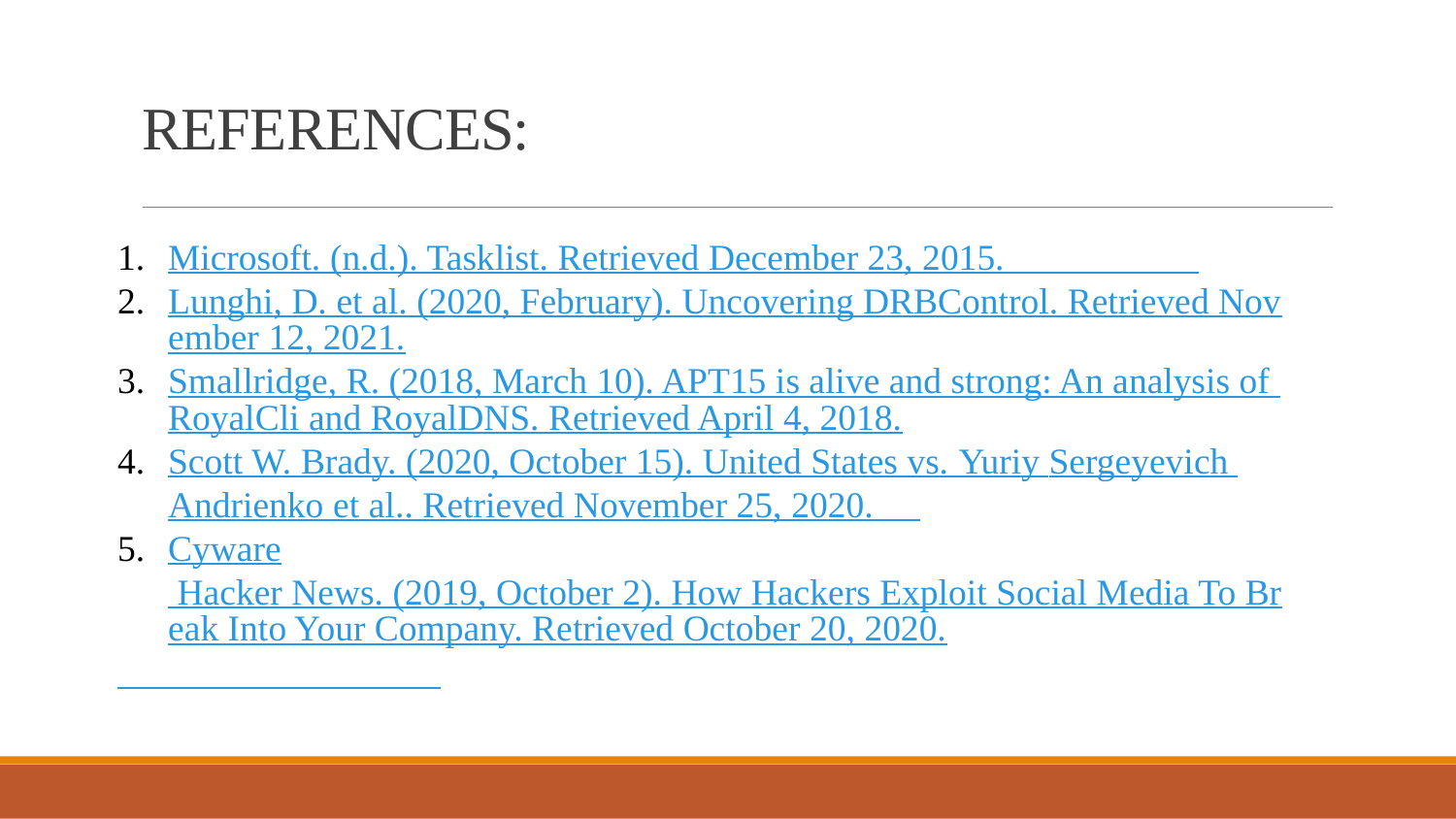

# REFERENCES:
Microsoft. (n.d.). Tasklist. Retrieved December 23, 2015.
Lunghi, D. et al. (2020, February). Uncovering DRBControl. Retrieved November 12, 2021.
Smallridge, R. (2018, March 10). APT15 is alive and strong: An analysis of RoyalCli and RoyalDNS. Retrieved April 4, 2018.
Scott W. Brady. (2020, October 15). United States vs. Yuriy Sergeyevich Andrienko et al.. Retrieved November 25, 2020.
Cyware Hacker News. (2019, October 2). How Hackers Exploit Social Media To Break Into Your Company. Retrieved October 20, 2020.